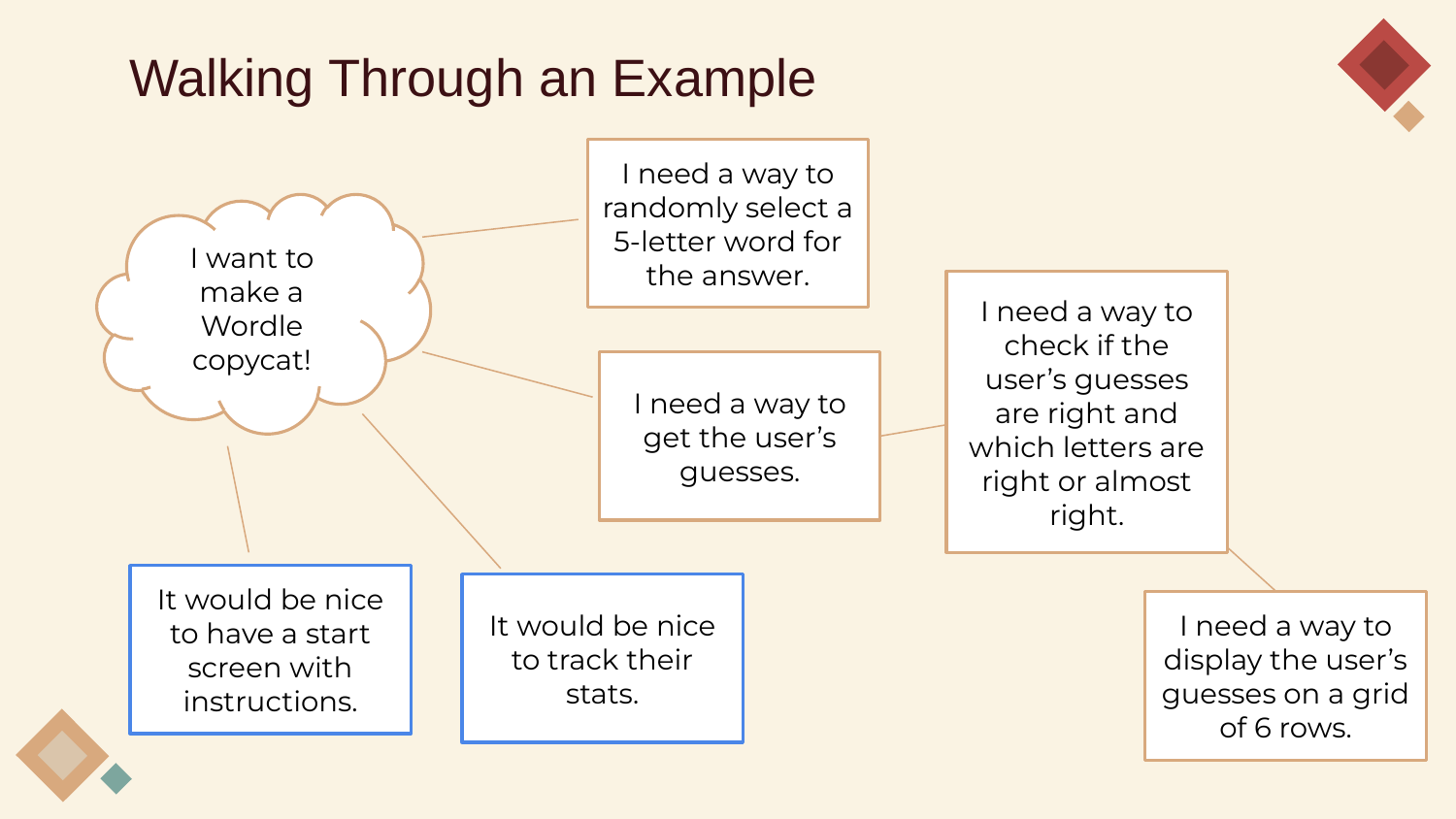

# Walking Through an Example
I need a way to randomly select a 5-letter word for the answer.
I want to make a Wordle copycat!
I need a way to check if the user’s guesses are right and which letters are right or almost right.
I need a way to get the user’s guesses.
It would be nice to have a start screen with instructions.
It would be nice to track their stats.
I need a way to display the user’s guesses on a grid of 6 rows.